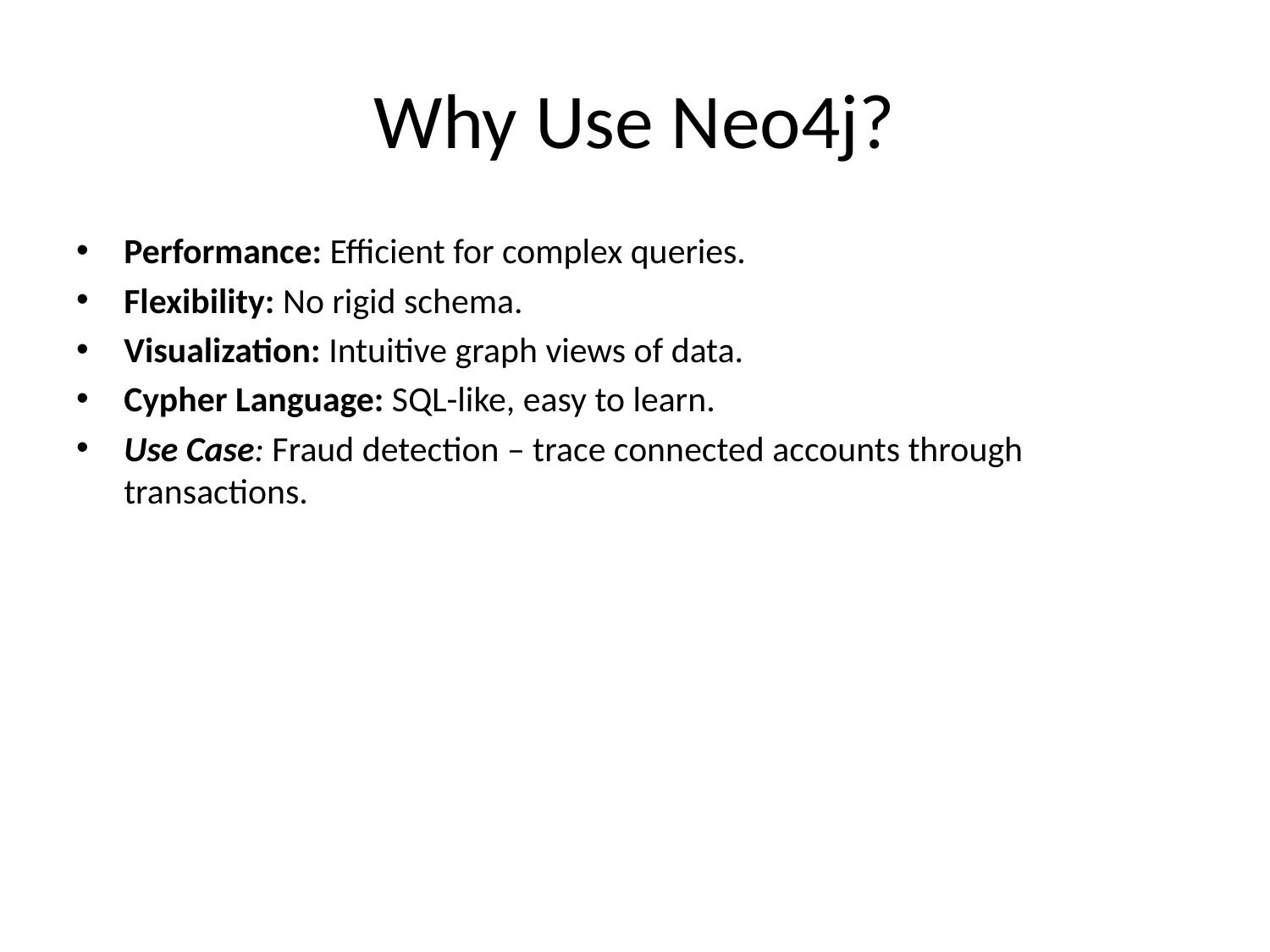

# Why Use Neo4j?
Performance: Efficient for complex queries.
Flexibility: No rigid schema.
Visualization: Intuitive graph views of data.
Cypher Language: SQL-like, easy to learn.
Use Case: Fraud detection – trace connected accounts through transactions.